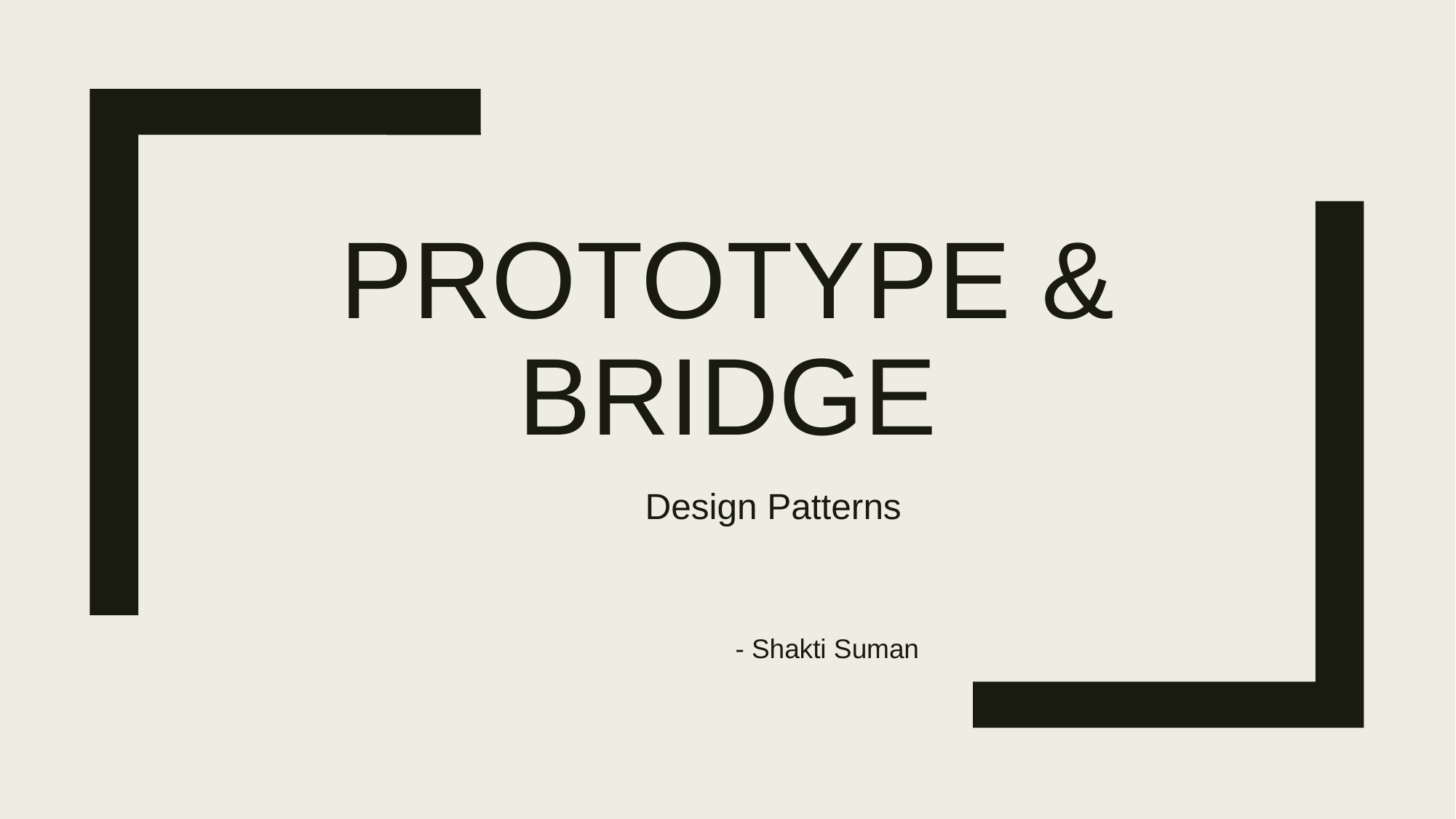

# Prototype & Bridge
Design Patterns

						- Shakti Suman